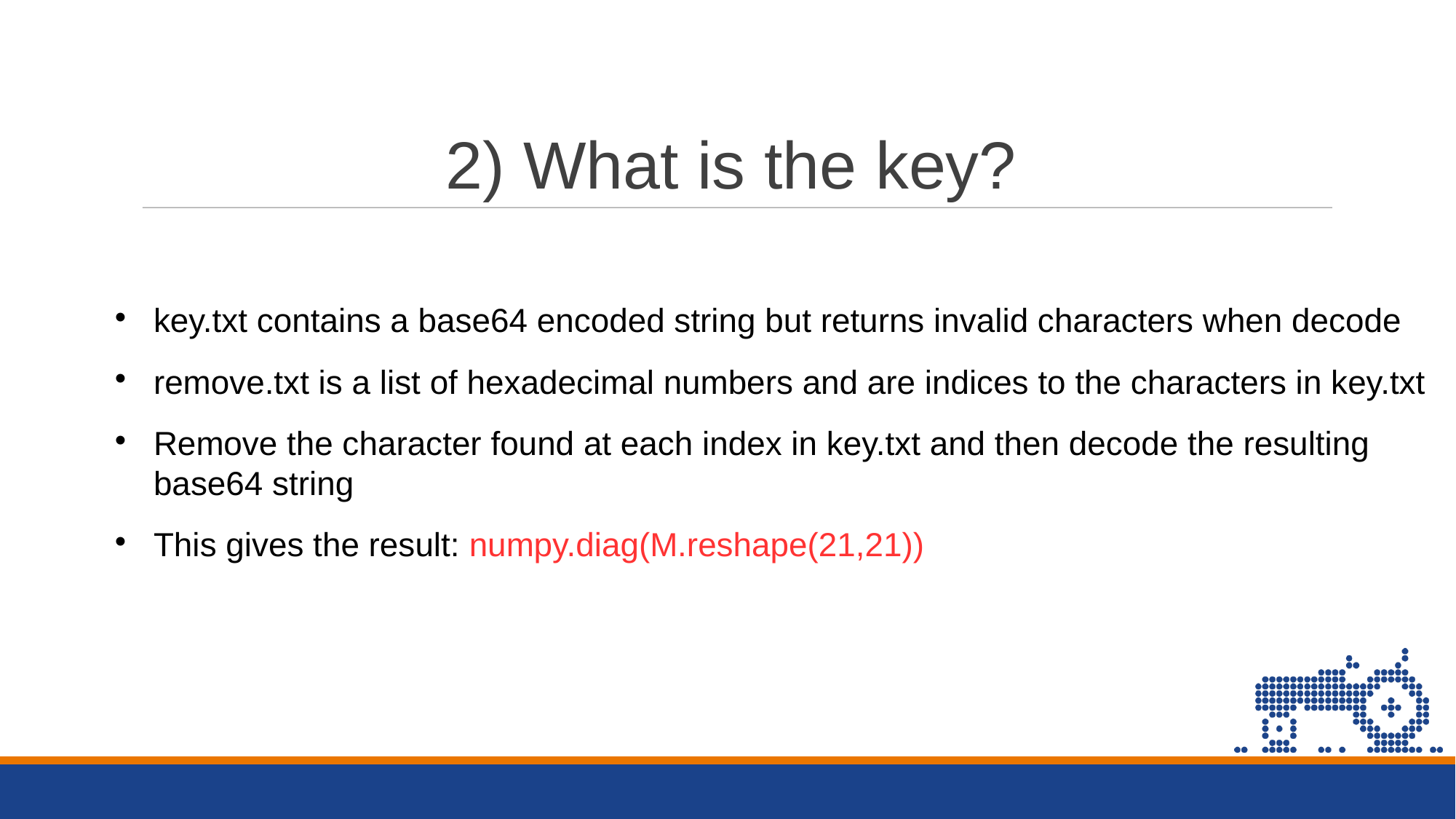

2) What is the key?
key.txt contains a base64 encoded string but returns invalid characters when decode
remove.txt is a list of hexadecimal numbers and are indices to the characters in key.txt
Remove the character found at each index in key.txt and then decode the resulting base64 string
This gives the result: numpy.diag(M.reshape(21,21))